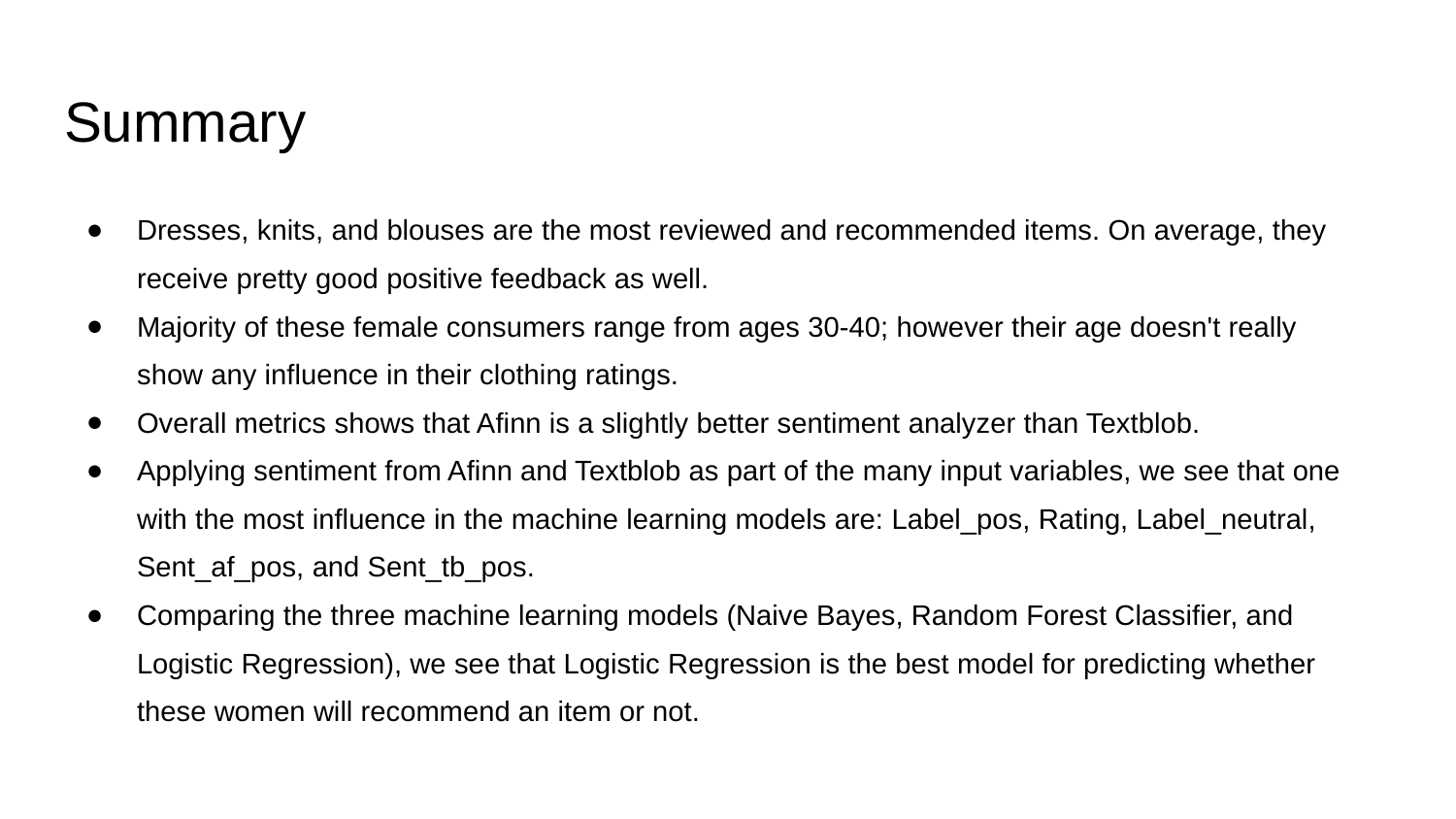

# Summary
Dresses, knits, and blouses are the most reviewed and recommended items. On average, they receive pretty good positive feedback as well.
Majority of these female consumers range from ages 30-40; however their age doesn't really show any influence in their clothing ratings.
Overall metrics shows that Afinn is a slightly better sentiment analyzer than Textblob.
Applying sentiment from Afinn and Textblob as part of the many input variables, we see that one with the most influence in the machine learning models are: Label_pos, Rating, Label_neutral, Sent_af_pos, and Sent_tb_pos.
Comparing the three machine learning models (Naive Bayes, Random Forest Classifier, and Logistic Regression), we see that Logistic Regression is the best model for predicting whether these women will recommend an item or not.